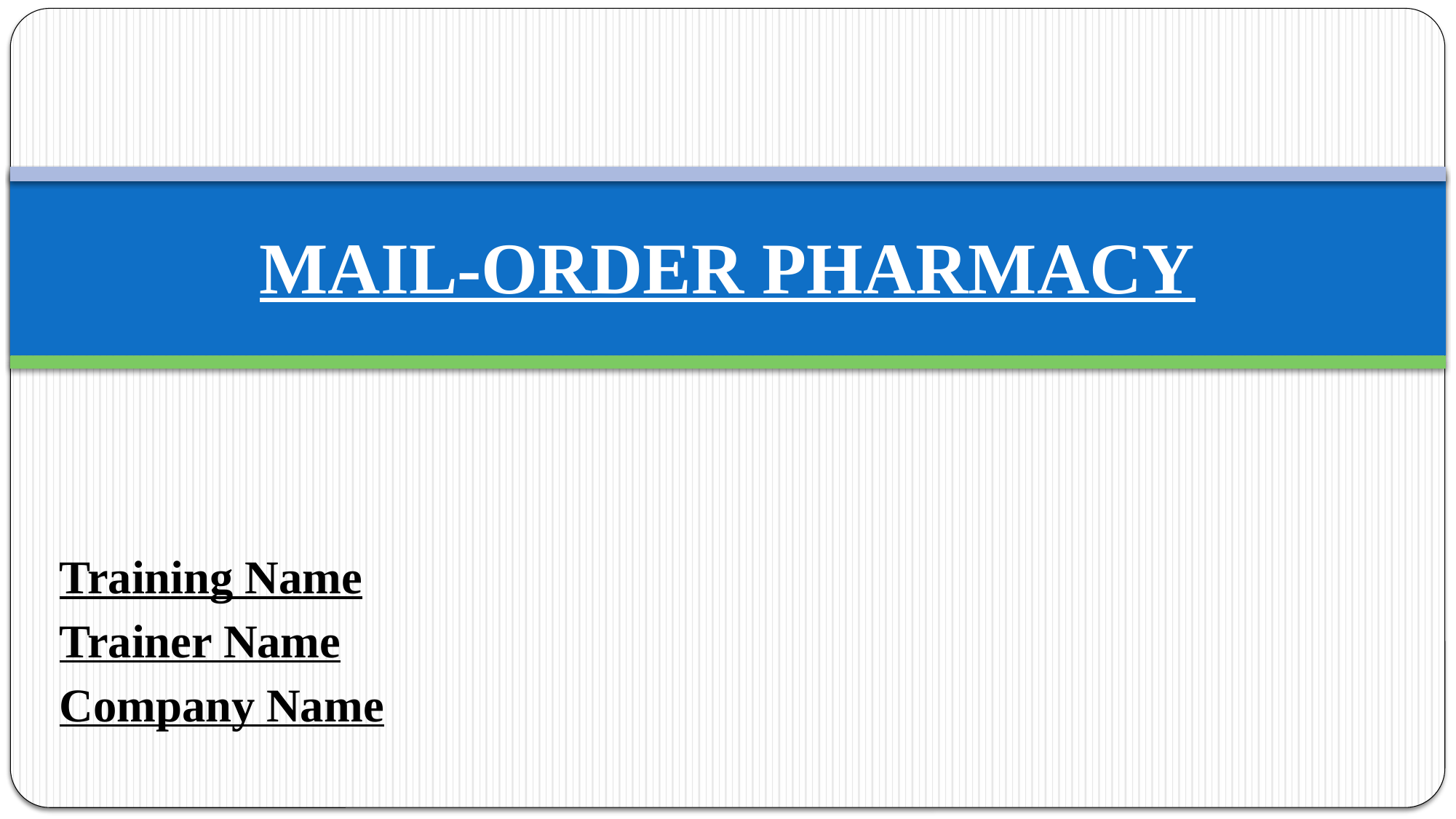

# MAIL-ORDER PHARMACY
Training Name
Trainer Name
Company Name